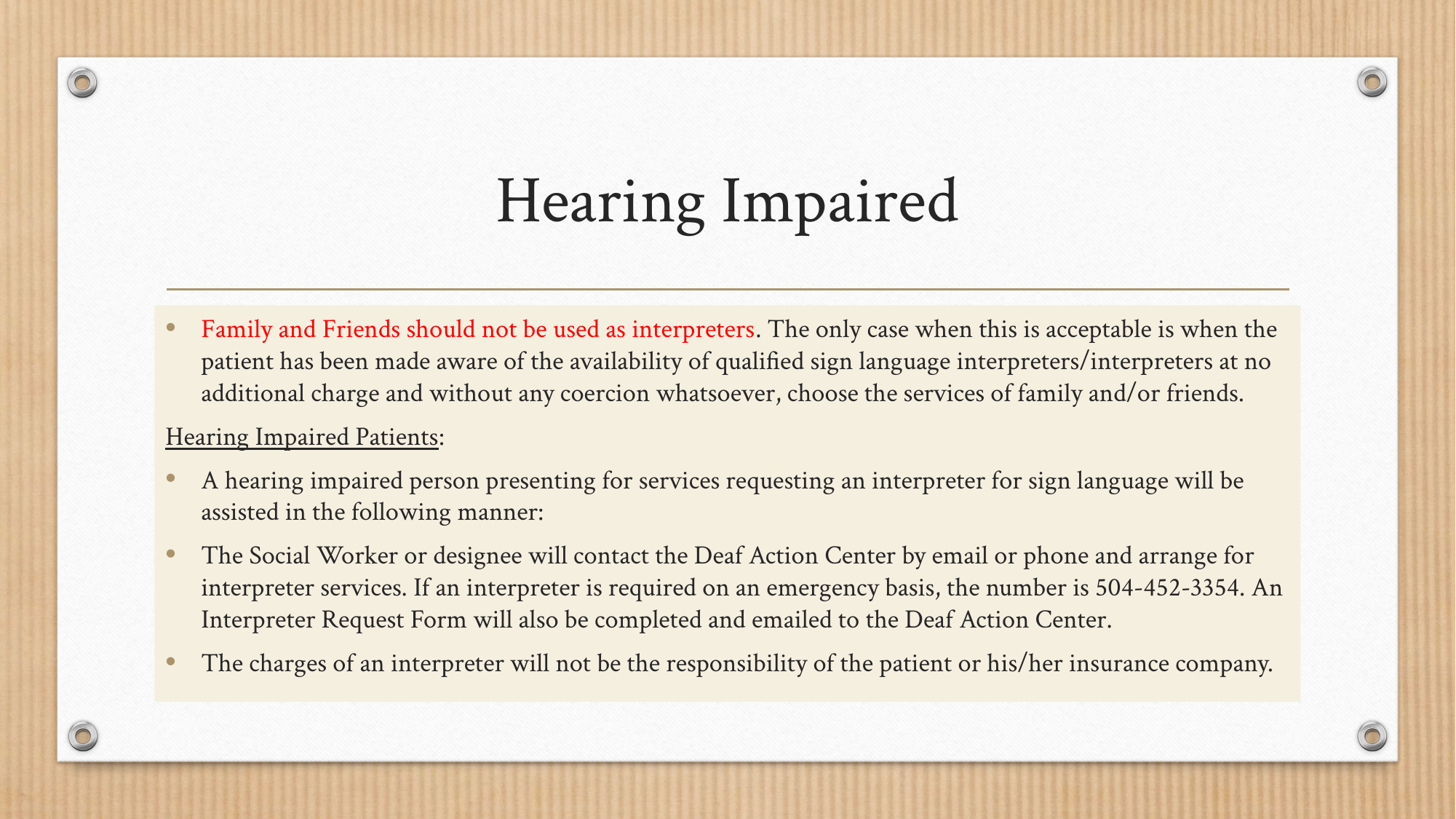

# Hearing Impaired
Family and Friends should not be used as interpreters. The only case when this is acceptable is when the patient has been made aware of the availability of qualified sign language interpreters/interpreters at no additional charge and without any coercion whatsoever, choose the services of family and/or friends.
Hearing Impaired Patients:
A hearing impaired person presenting for services requesting an interpreter for sign language will be assisted in the following manner:
The Social Worker or designee will contact the Deaf Action Center by email or phone and arrange for interpreter services. If an interpreter is required on an emergency basis, the number is 504-452-3354. An Interpreter Request Form will also be completed and emailed to the Deaf Action Center.
The charges of an interpreter will not be the responsibility of the patient or his/her insurance company.